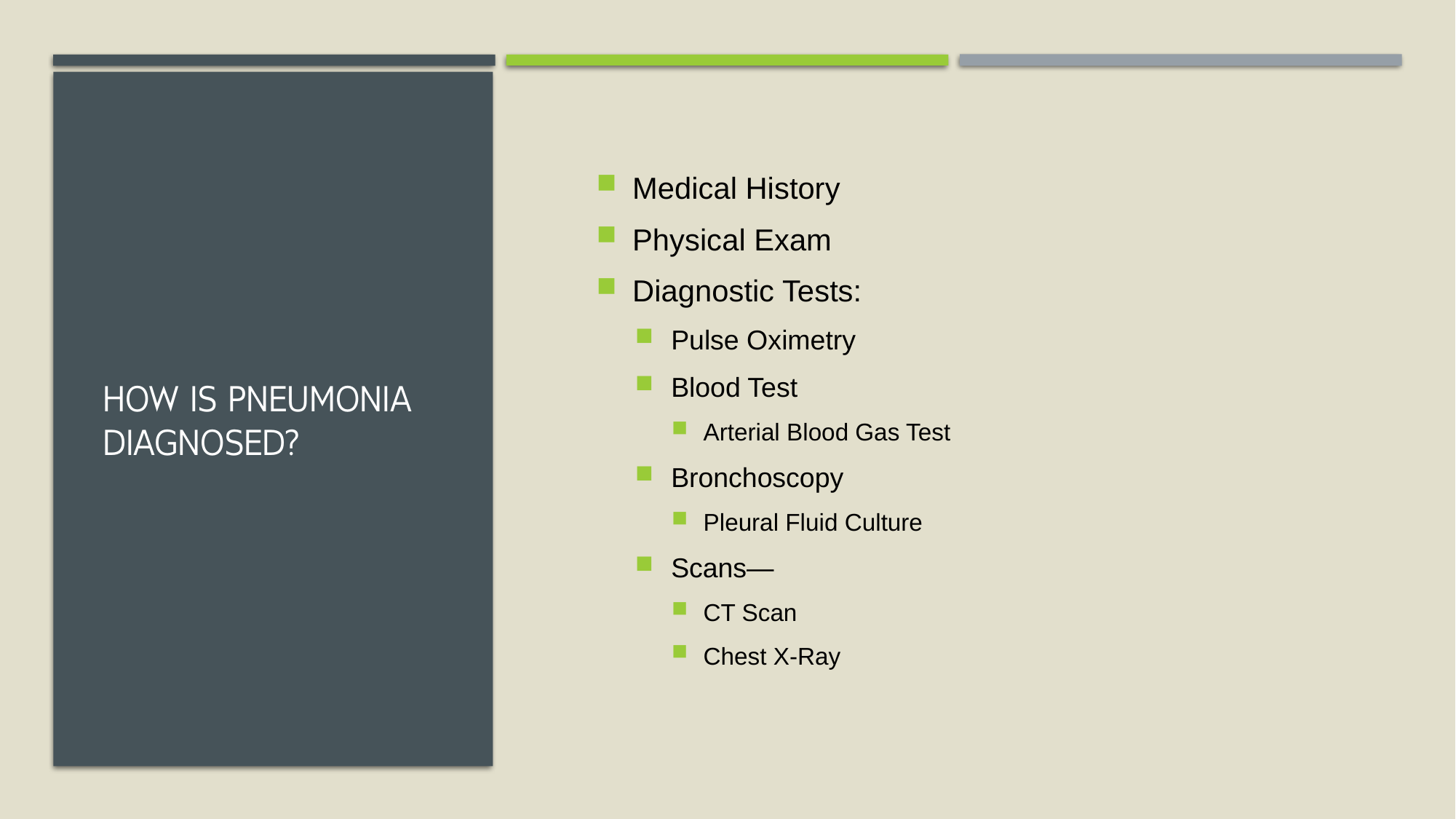

Medical History
Physical Exam
Diagnostic Tests:
Pulse Oximetry
Blood Test
Arterial Blood Gas Test
Bronchoscopy
Pleural Fluid Culture
Scans—
CT Scan
Chest X-Ray
# How is Pneumonia Diagnosed?